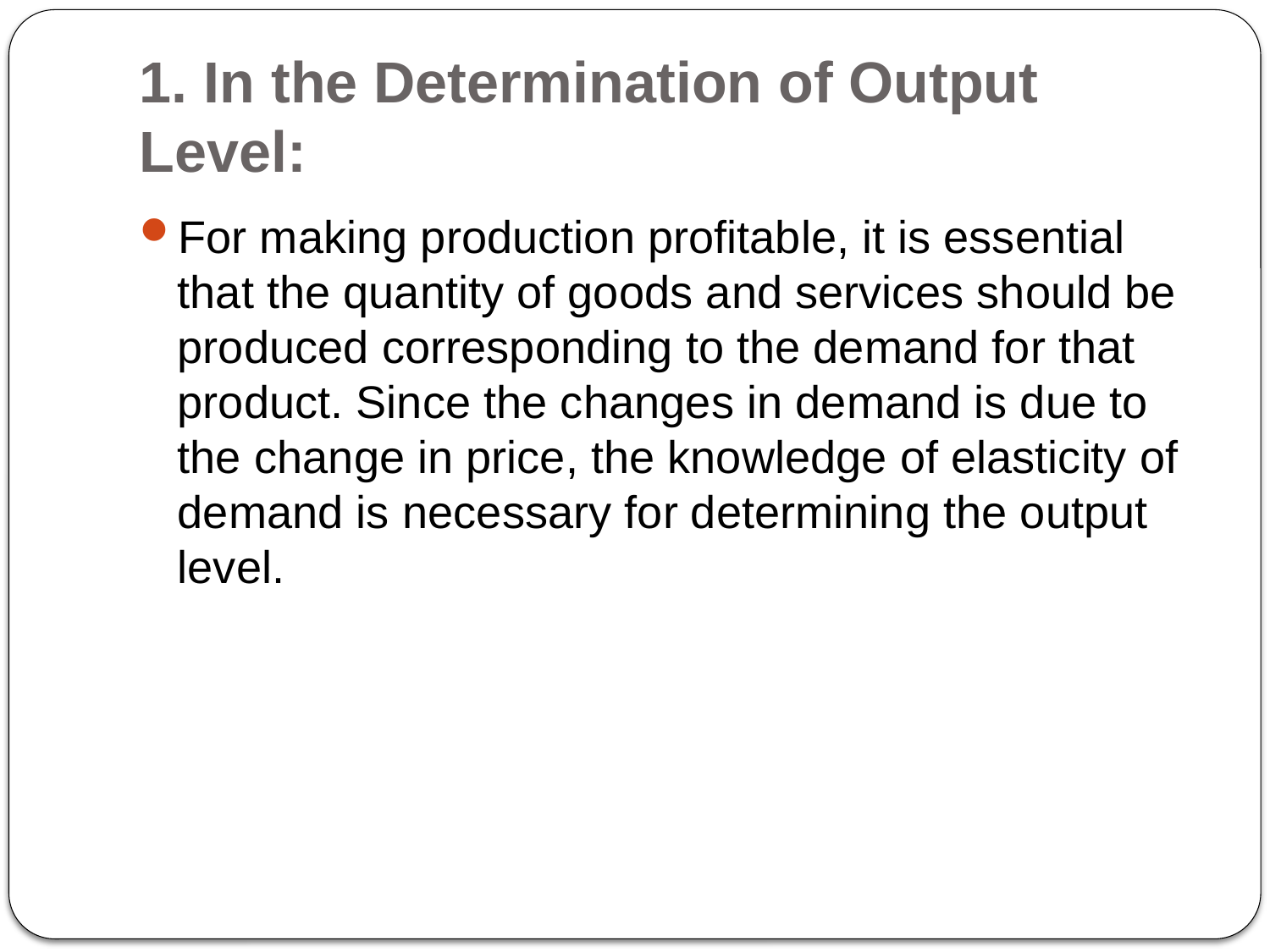

# 1. In the Determination of Output Level:
For making production profitable, it is essential that the quantity of goods and services should be produced corresponding to the demand for that product. Since the changes in demand is due to the change in price, the knowledge of elasticity of demand is necessary for determining the output level.